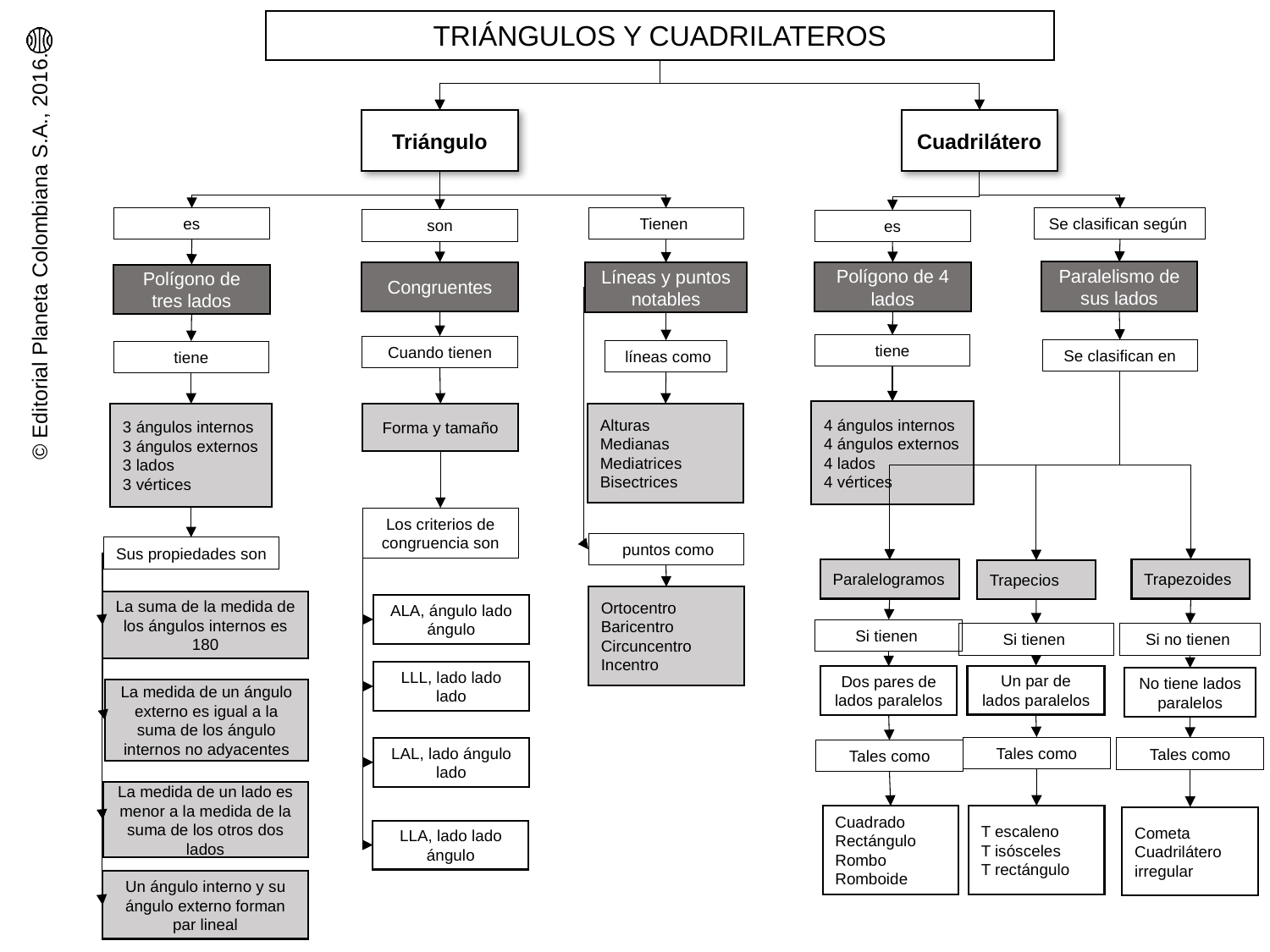

TRIÁNGULOS Y CUADRILATEROS
Triángulo
Cuadrilátero
Se clasifican según
es
Tienen
son
es
Paralelismo de sus lados
Congruentes
Polígono de 4 lados
Líneas y puntos notables
Polígono de tres lados
tiene
Cuando tienen
Se clasifican en
 líneas como
tiene
4 ángulos internos
4 ángulos externos
4 lados
4 vértices
Forma y tamaño
Alturas
Medianas
Mediatrices
Bisectrices
3 ángulos internos
3 ángulos externos
3 lados
3 vértices
Los criterios de congruencia son
 puntos como
Sus propiedades son
Trapezoides
Paralelogramos
Trapecios
Ortocentro
Baricentro
Circuncentro
Incentro
La suma de la medida de los ángulos internos es 180
ALA, ángulo lado ángulo
Si tienen
Si tienen
Si no tienen
LLL, lado lado lado
Un par de lados paralelos
Dos pares de lados paralelos
No tiene lados paralelos
La medida de un ángulo externo es igual a la suma de los ángulo internos no adyacentes
Tales como
LAL, lado ángulo lado
Tales como
Tales como
La medida de un lado es menor a la medida de la suma de los otros dos lados
T escaleno
T isósceles
T rectángulo
Cuadrado
Rectángulo
Rombo
Romboide
Cometa
Cuadrilátero irregular
LLA, lado lado ángulo
Un ángulo interno y su ángulo externo forman par lineal